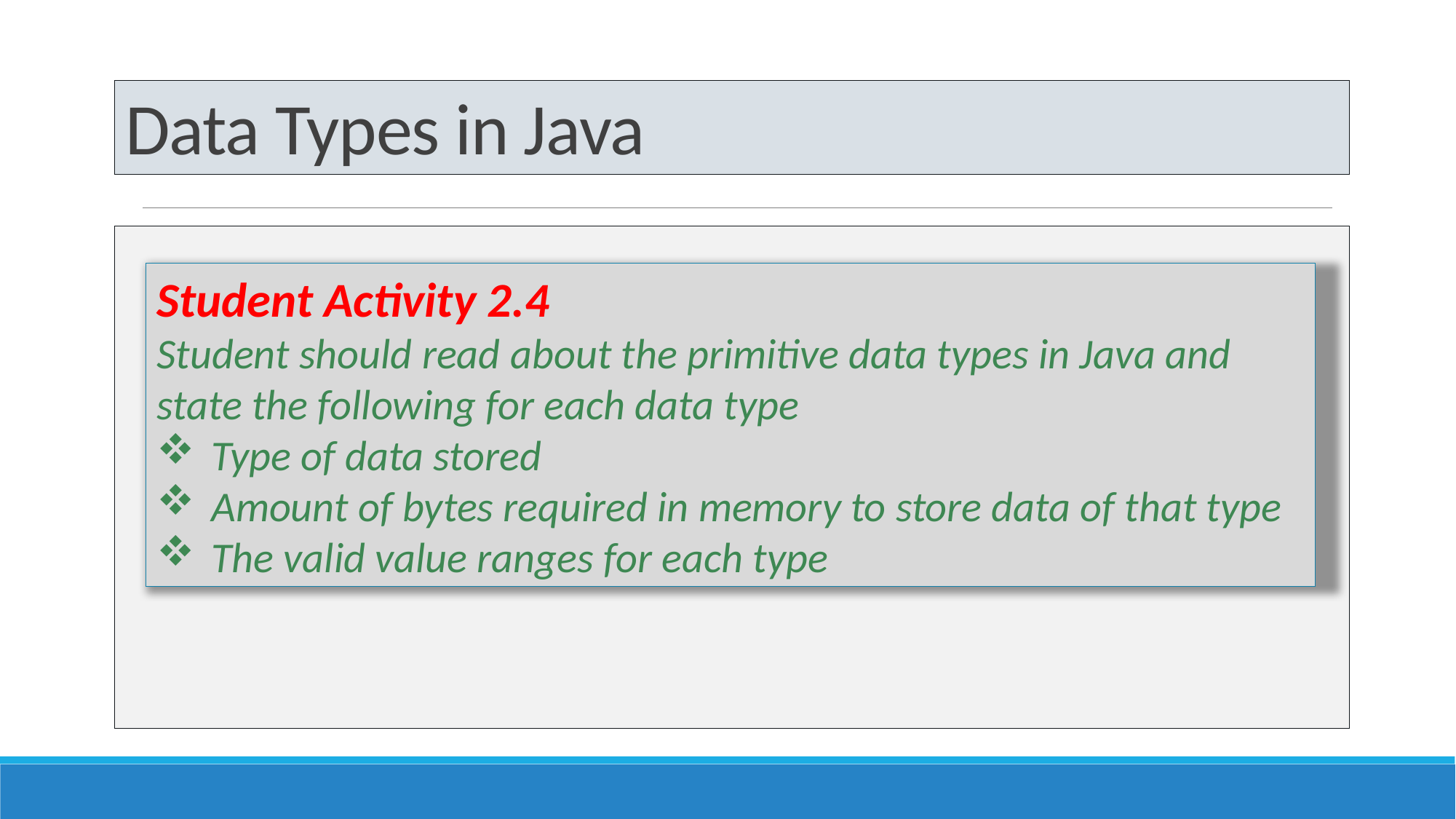

# Data Types in Java

Student Activity 2.4
Student should read about the primitive data types in Java and state the following for each data type
Type of data stored
Amount of bytes required in memory to store data of that type
The valid value ranges for each type